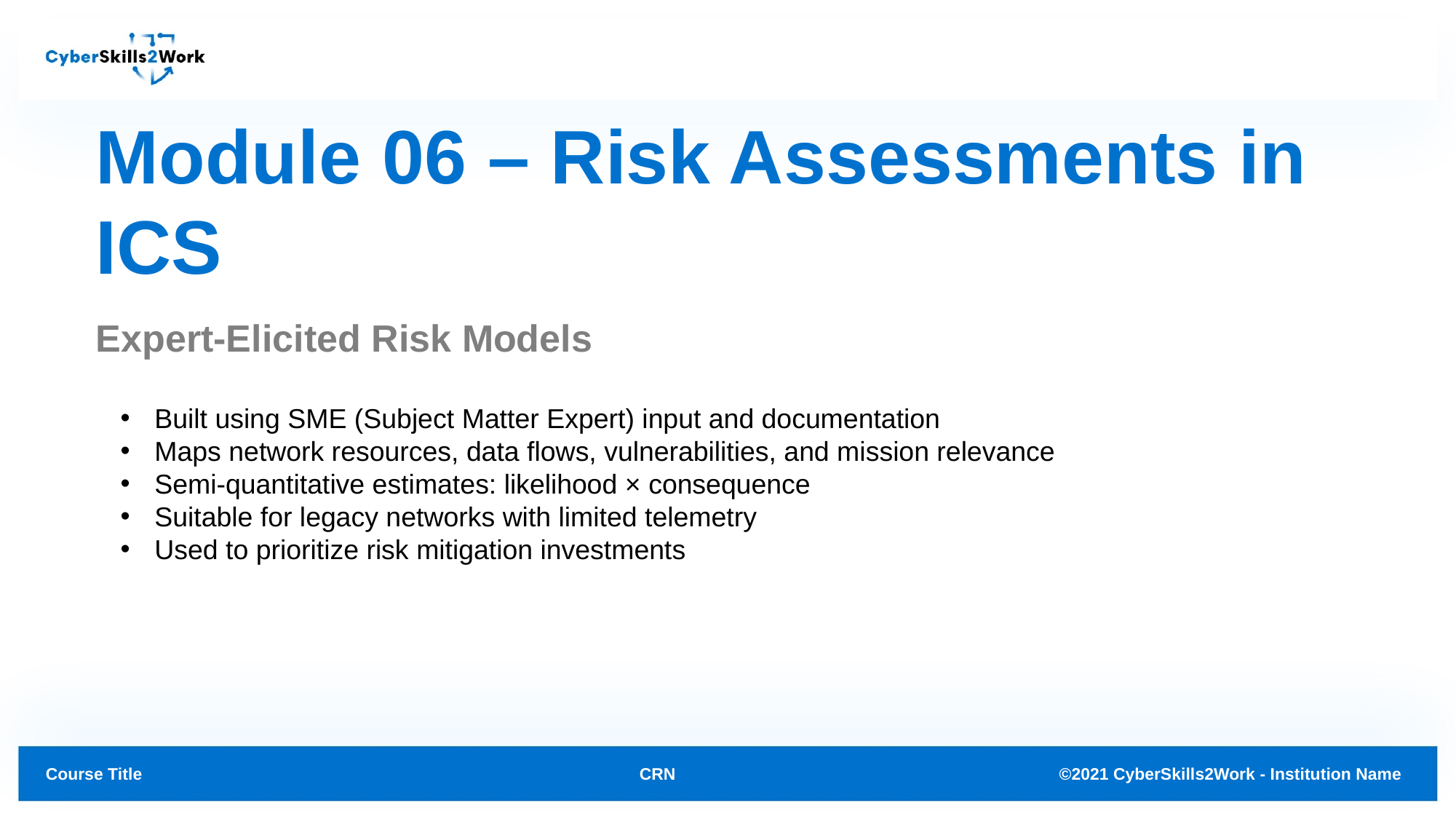

# Module 06 – Risk Assessments in ICS
Expert-Elicited Risk Models
Built using SME (Subject Matter Expert) input and documentation
Maps network resources, data flows, vulnerabilities, and mission relevance
Semi-quantitative estimates: likelihood × consequence
Suitable for legacy networks with limited telemetry
Used to prioritize risk mitigation investments
CRN
©2021 CyberSkills2Work - Institution Name
Course Title